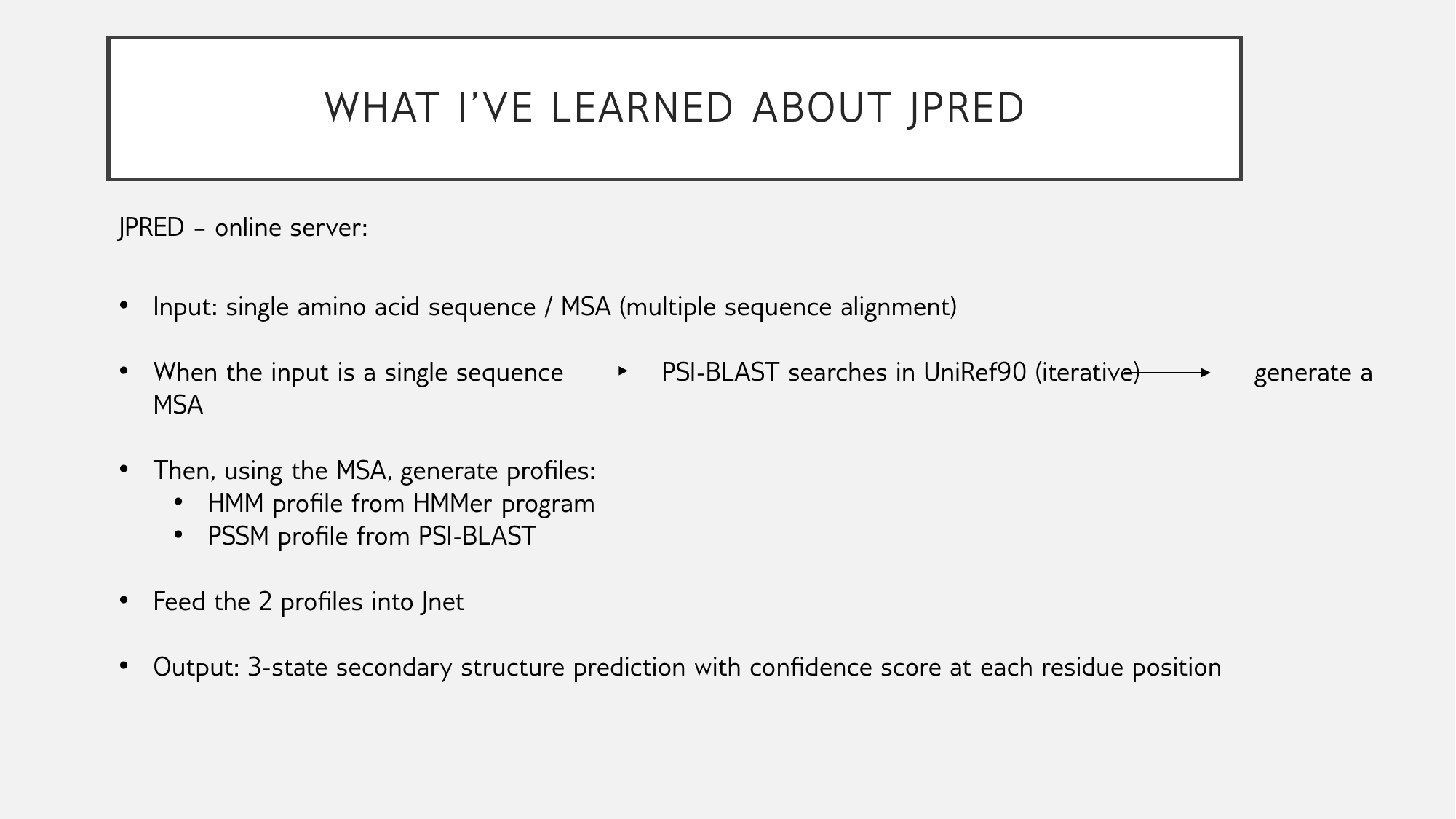

# What I’ve learned about Jpred
JPRED – online server:
Input: single amino acid sequence / MSA (multiple sequence alignment)

When the input is a single sequence            PSI-BLAST searches in UniRef90 (iterative)              generate a MSA

Then, using the MSA, generate profiles:
HMM profile from HMMer program
PSSM profile from PSI-BLAST

Feed the 2 profiles into Jnet

Output: 3-state secondary structure prediction with confidence score at each residue position